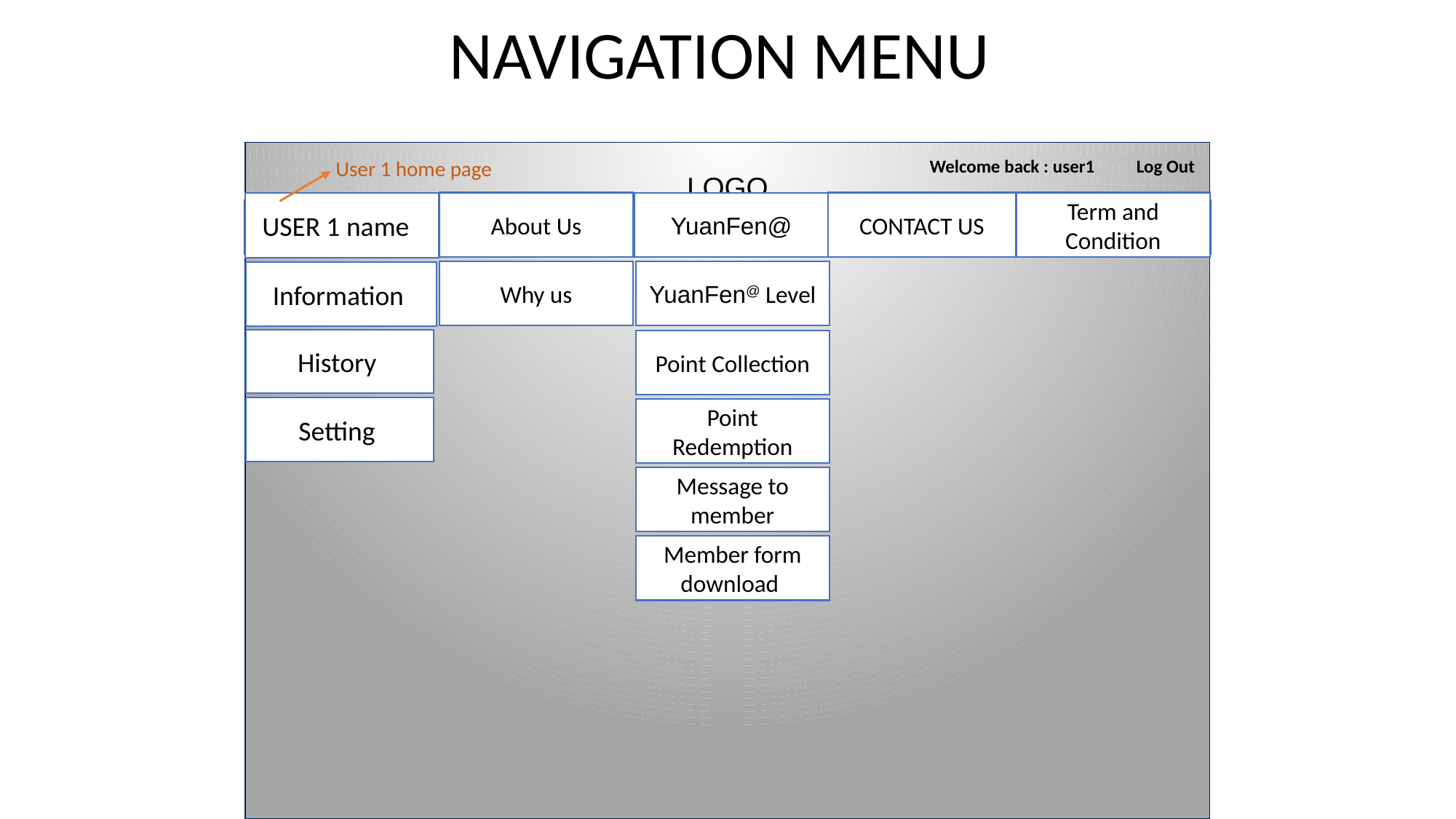

# NAVIGATION MENU

Welcome back : user1          Log Out
User 1 home page
LOGO
About Us
CONTACT US
Term and Condition
YuanFen@
USER 1 name

Why us
YuanFen@ Level
Information
History
Point Collection
Setting
Point Redemption
Message to member
Member form download